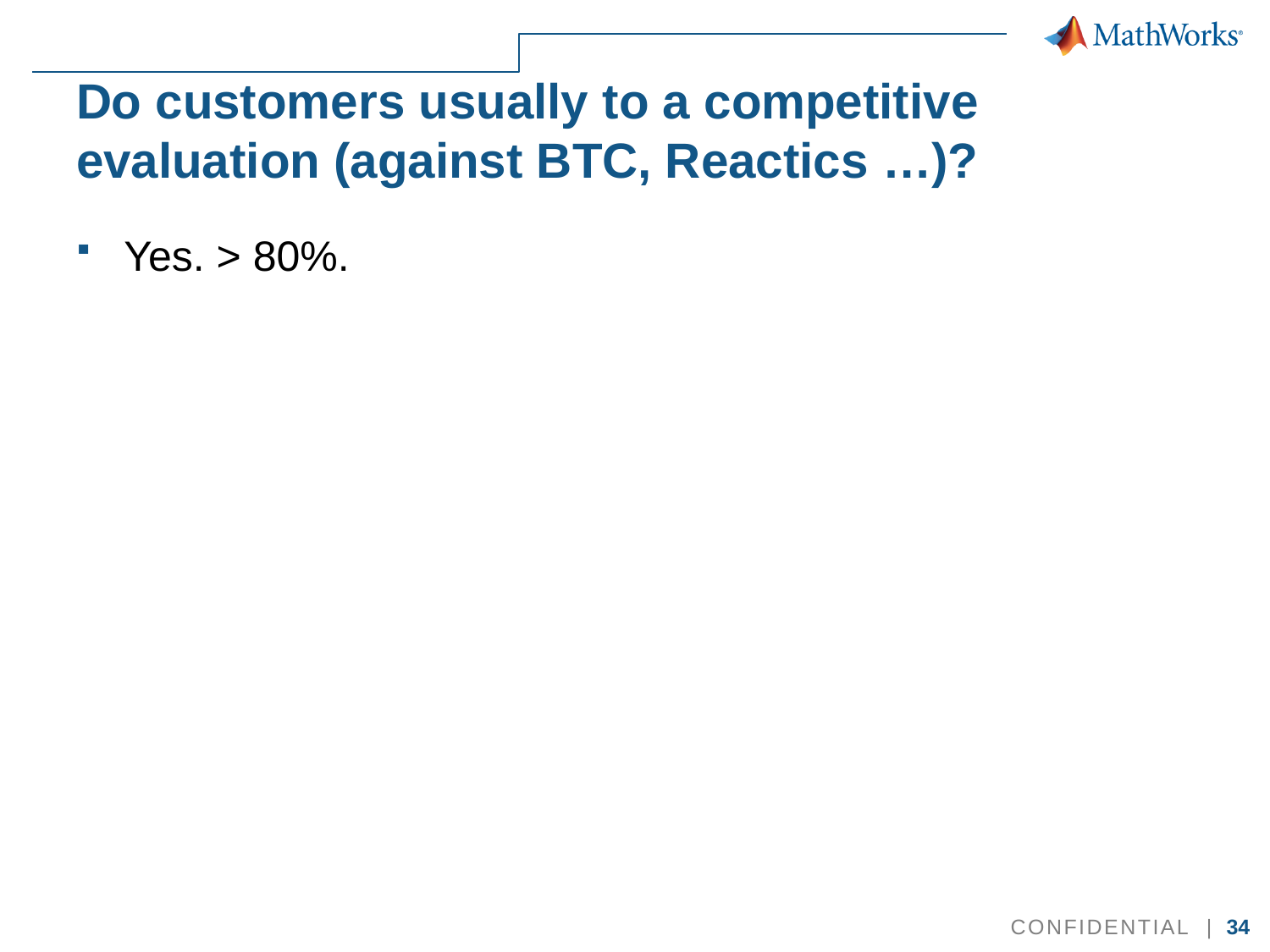

# Do customers usually to a competitive evaluation (against BTC, Reactics …)?
Yes. > 80%.